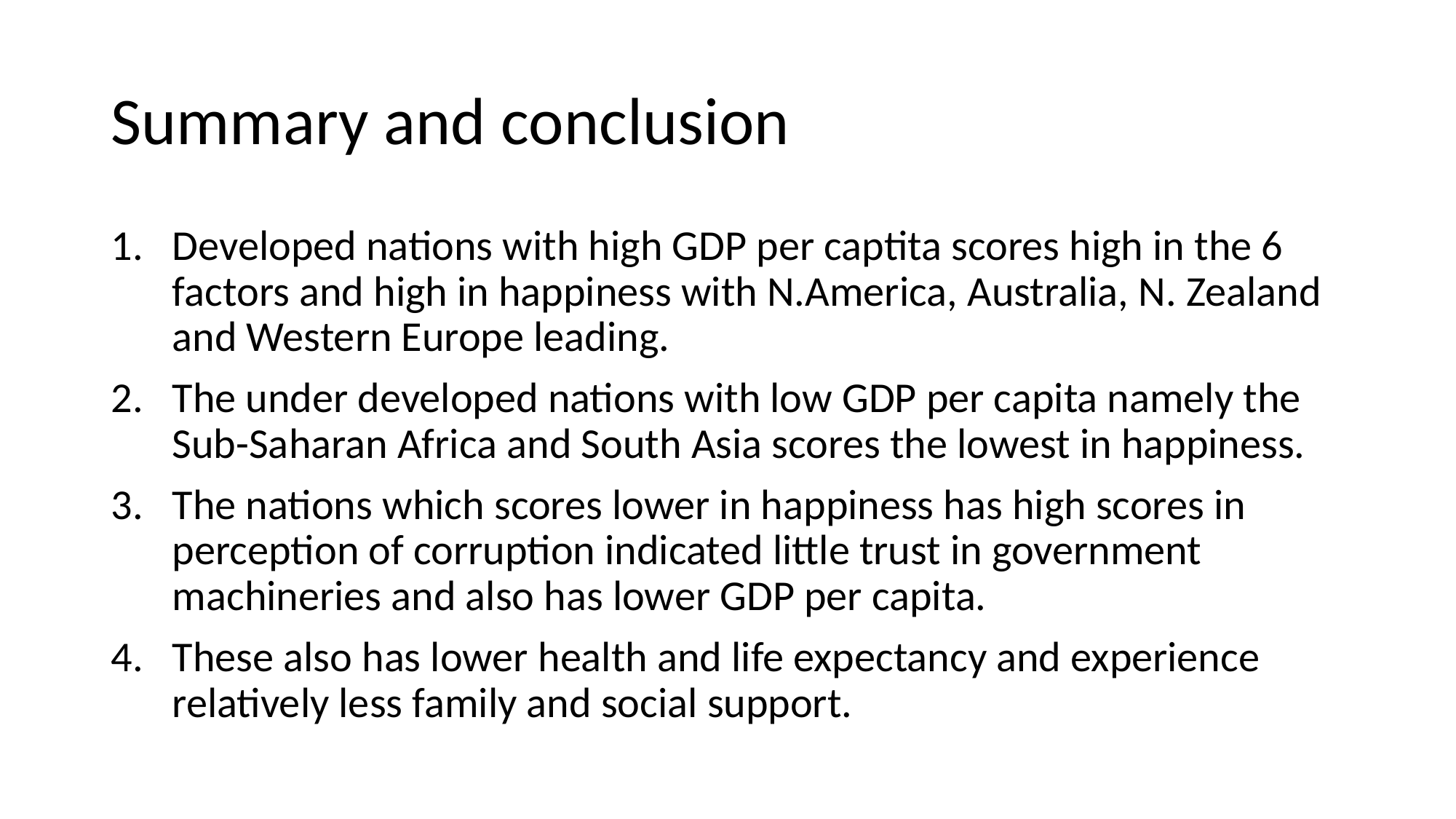

# Summary and conclusion
Developed nations with high GDP per captita scores high in the 6 factors and high in happiness with N.America, Australia, N. Zealand and Western Europe leading.
The under developed nations with low GDP per capita namely the Sub-Saharan Africa and South Asia scores the lowest in happiness.
The nations which scores lower in happiness has high scores in perception of corruption indicated little trust in government machineries and also has lower GDP per capita.
These also has lower health and life expectancy and experience relatively less family and social support.